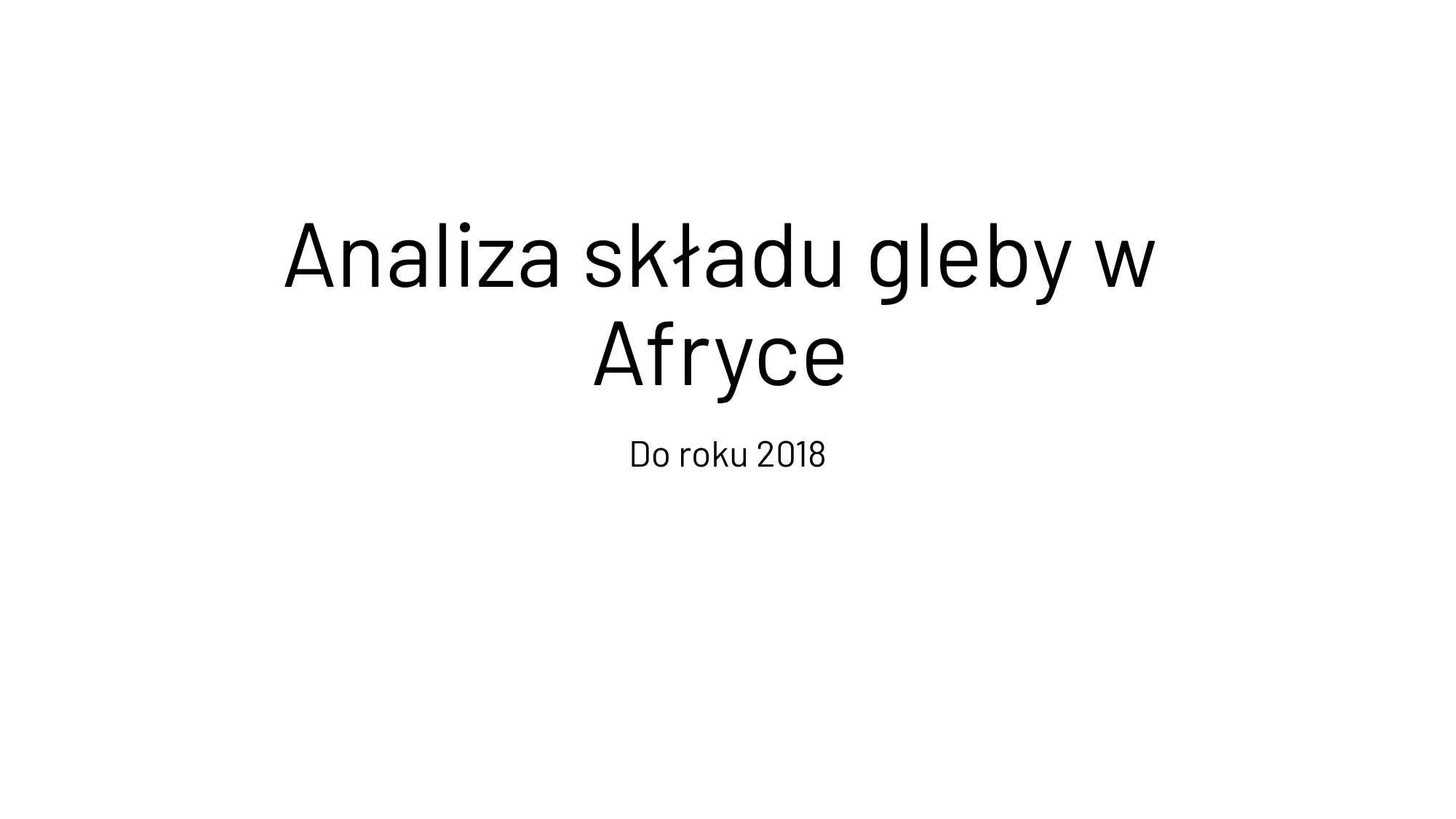

# Analiza składu gleby w Afryce
Do roku 2018